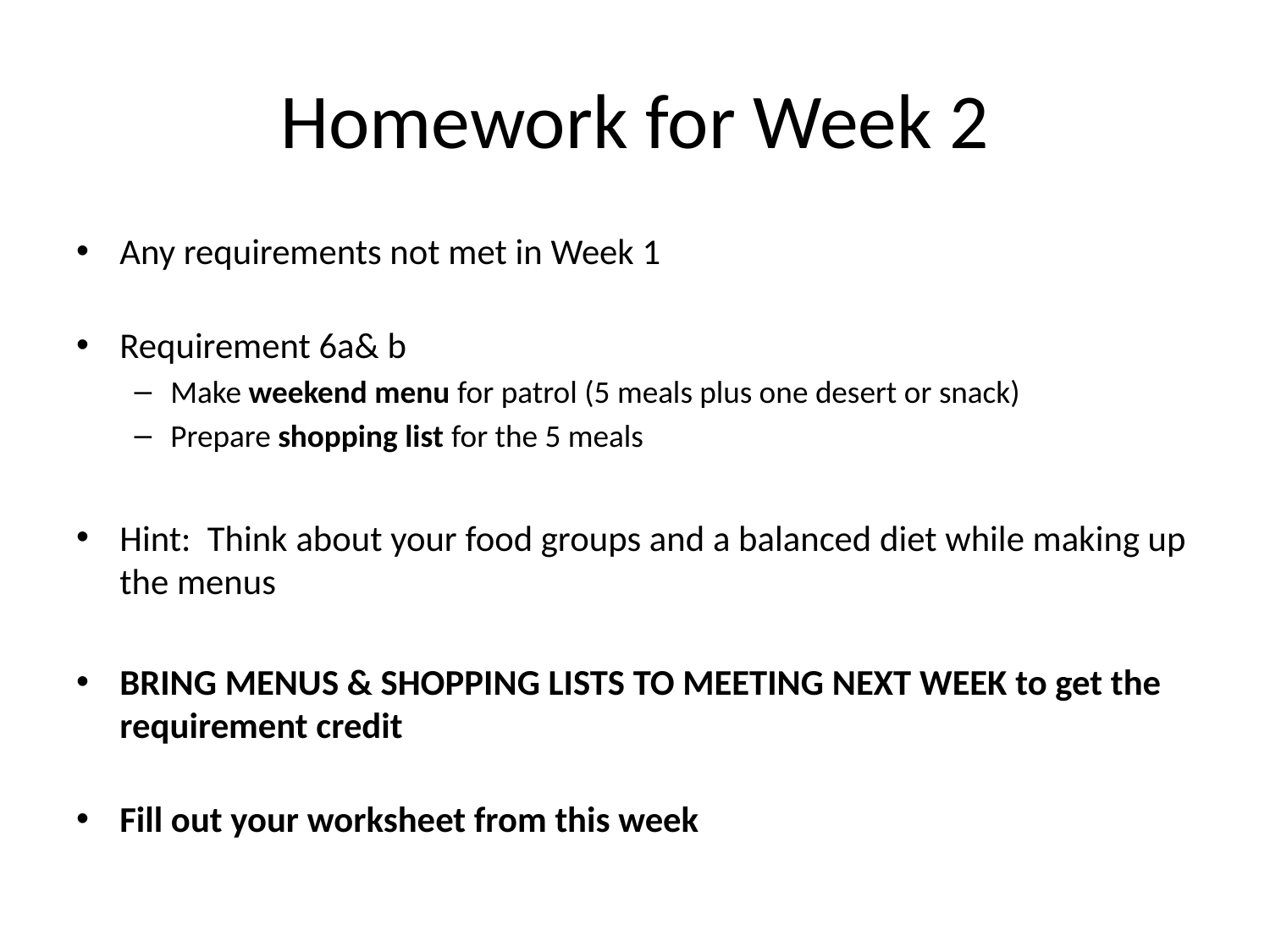

# Homework for Week 2
Any requirements not met in Week 1
Requirement 6a& b
Make weekend menu for patrol (5 meals plus one desert or snack)
Prepare shopping list for the 5 meals

Hint:  Think about your food groups and a balanced diet while making up the menus

BRING MENUS & SHOPPING LISTS TO MEETING NEXT WEEK to get the requirement credit
Fill out your worksheet from this week